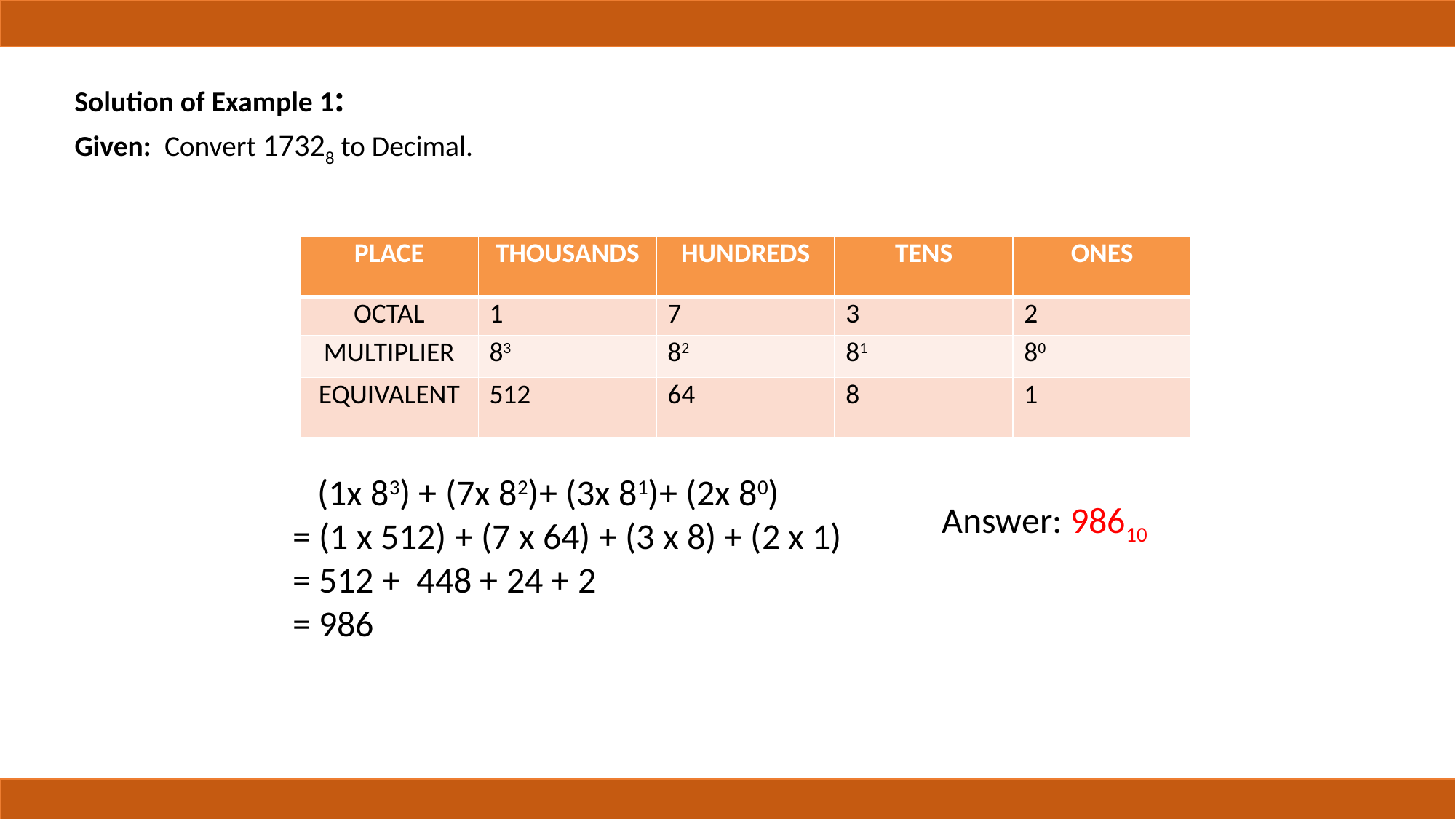

Solution of Example 1:
Given:  Convert 17328 to Decimal.

| PLACE | THOUSANDS | HUNDREDS | TENS | ONES |
| --- | --- | --- | --- | --- |
| OCTAL | 1 | 7 | 3 | 2 |
| MULTIPLIER | 83 | 82 | 81 | 80 |
| EQUIVALENT | 512 | 64 | 8 | 1 |
   (1x 83) + (7x 82)+ (3x 81)+ (2x 80)
= (1 x 512) + (7 x 64) + (3 x 8) + (2 x 1)
= 512 +  448 + 24 + 2
= 986
Answer: 98610